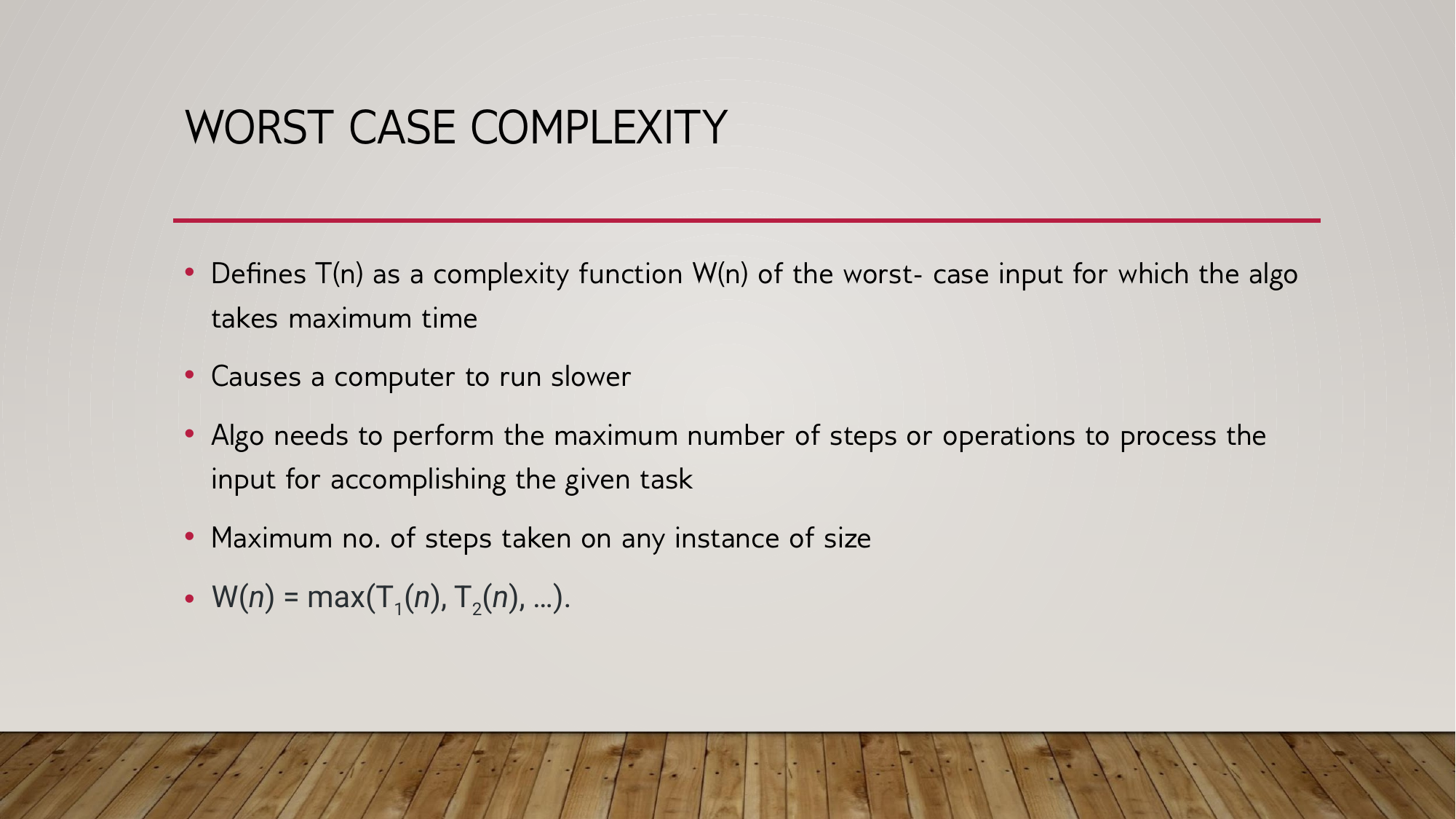

# WORST CASE COMPLEXITY
Defines T(n) as a complexity function W(n) of the worst- case input for which the algo takes maximum time
Causes a computer to run slower
Algo needs to perform the maximum number of steps or operations to process the input for accomplishing the given task
Maximum no. of steps taken on any instance of size
W(n) = max(T1(n), T2(n), …).